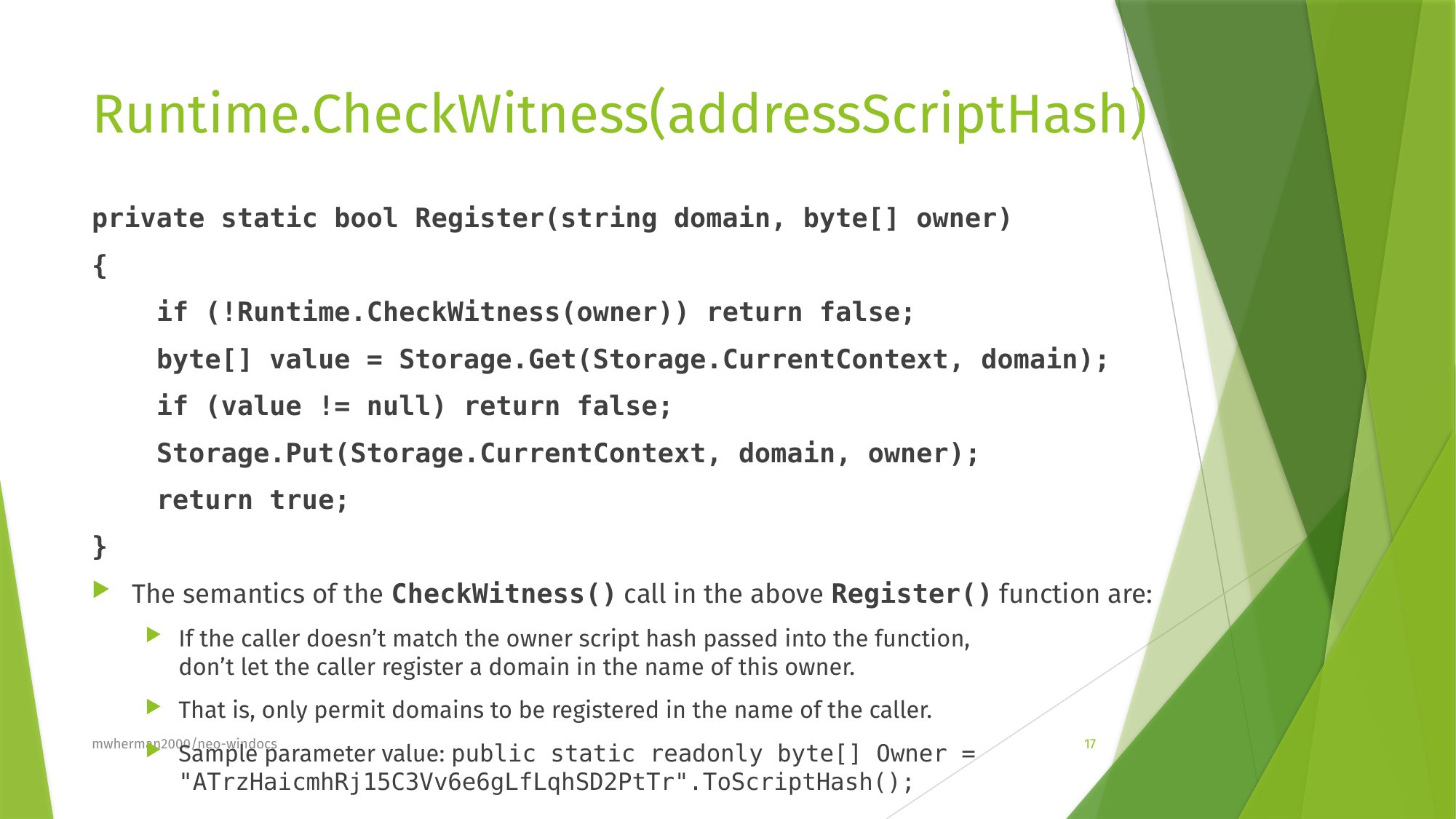

# Runtime.CheckWitness(addressScriptHash)
private static bool Register(string domain, byte[] owner)
{
    if (!Runtime.CheckWitness(owner)) return false;
    byte[] value = Storage.Get(Storage.CurrentContext, domain);
    if (value != null) return false;
    Storage.Put(Storage.CurrentContext, domain, owner);
    return true;
}
The semantics of the CheckWitness() call in the above Register() function are:
If the caller doesn’t match the owner script hash passed into the function,
don’t let the caller register a domain in the name of this owner.
That is, only permit domains to be registered in the name of the caller.
Sample parameter value: public static readonly byte[] Owner = "ATrzHaicmhRj15C3Vv6e6gLfLqhSD2PtTr".ToScriptHash();

mwherman2000/neo-windocs
17